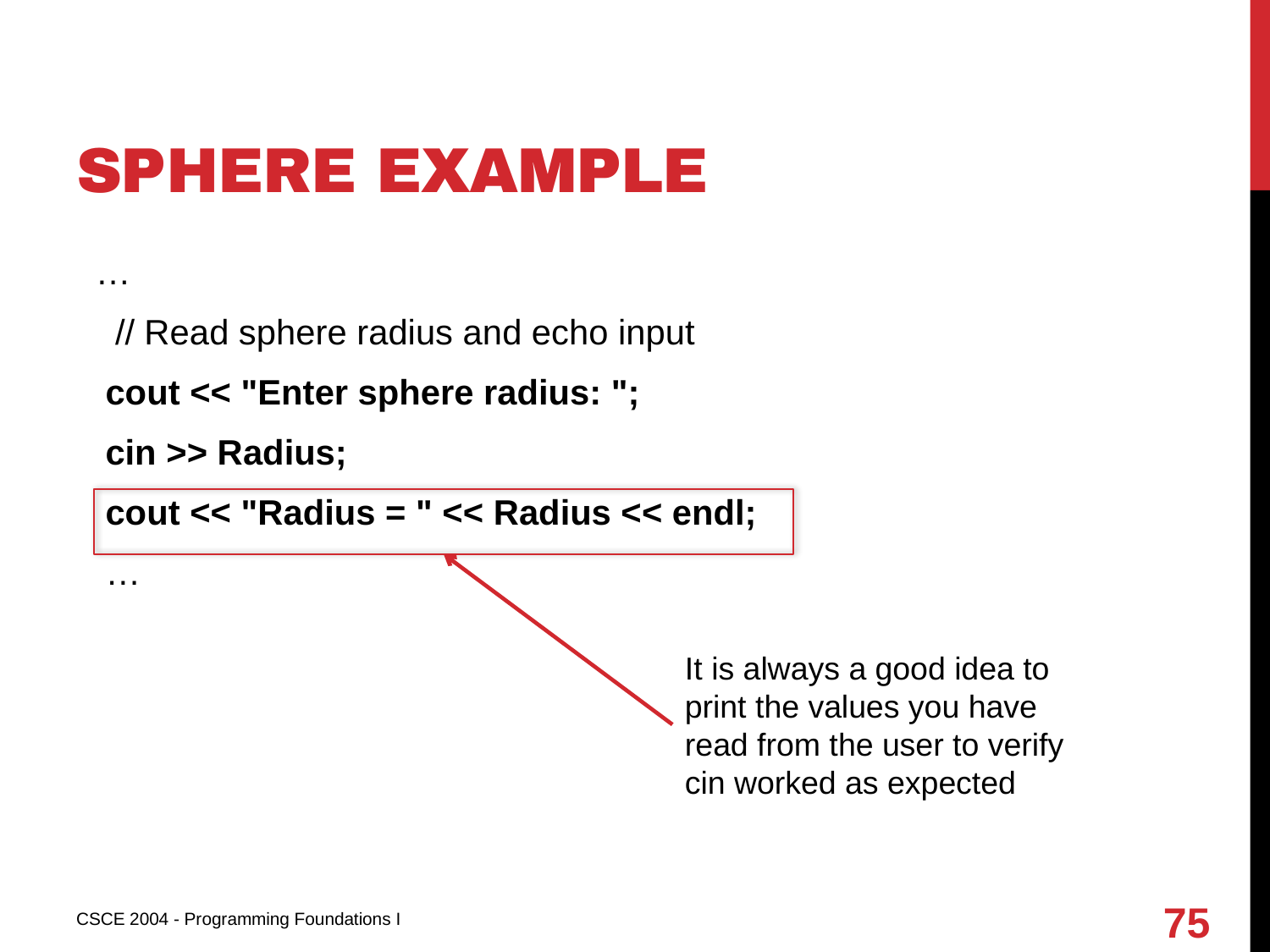

# Sphere example
  …
    // Read sphere radius and echo input
   cout << "Enter sphere radius: ";
   cin >> Radius;
   cout << "Radius = " << Radius << endl;
   …

It is always a good idea to print the values you have read from the user to verify cin worked as expected
75
CSCE 2004 - Programming Foundations I